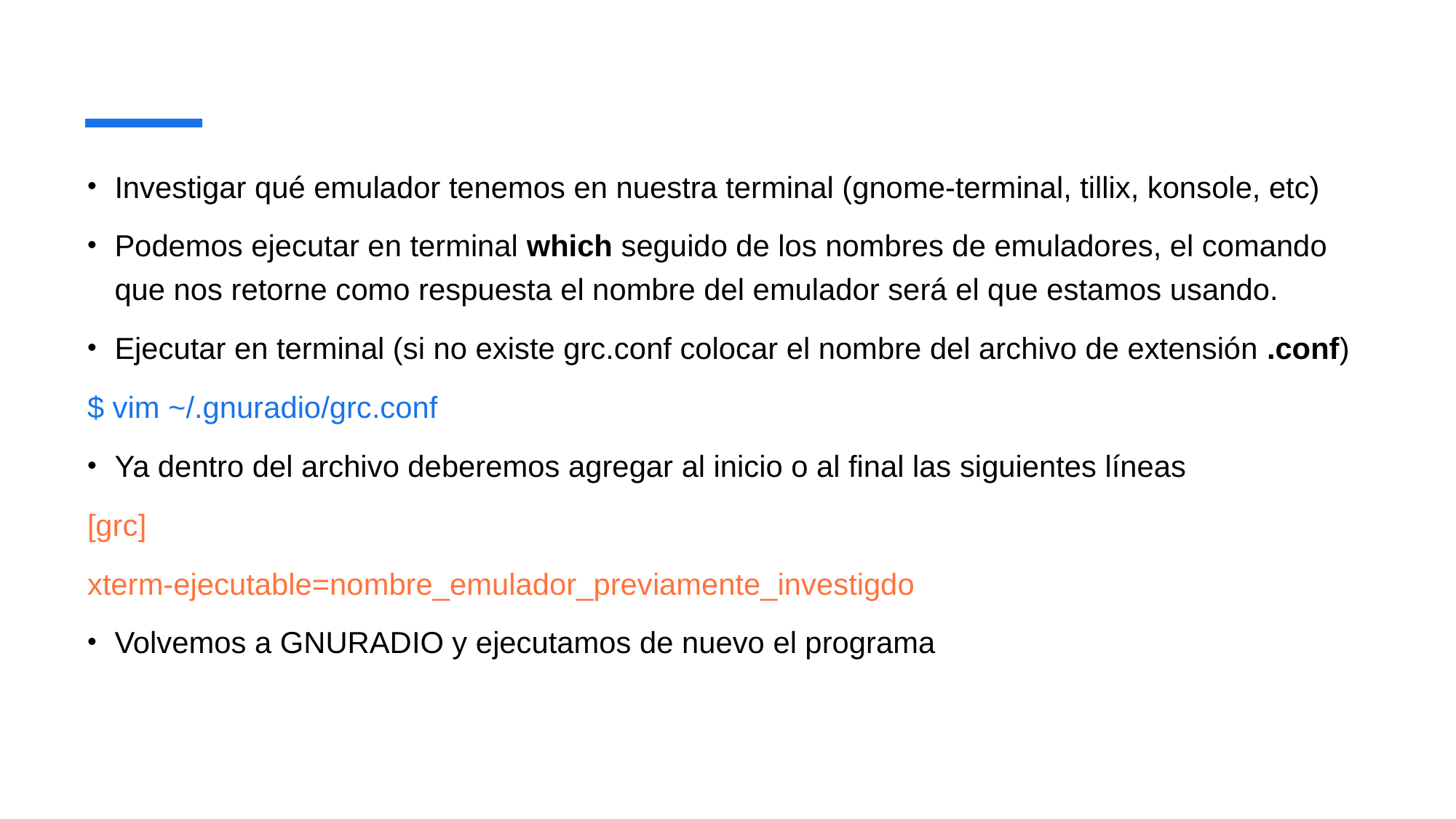

Investigar qué emulador tenemos en nuestra terminal (gnome-terminal, tillix, konsole, etc)
Podemos ejecutar en terminal which seguido de los nombres de emuladores, el comando que nos retorne como respuesta el nombre del emulador será el que estamos usando.
Ejecutar en terminal (si no existe grc.conf colocar el nombre del archivo de extensión .conf)
$ vim ~/.gnuradio/grc.conf
Ya dentro del archivo deberemos agregar al inicio o al final las siguientes líneas
[grc]
xterm-ejecutable=nombre_emulador_previamente_investigdo
Volvemos a GNURADIO y ejecutamos de nuevo el programa